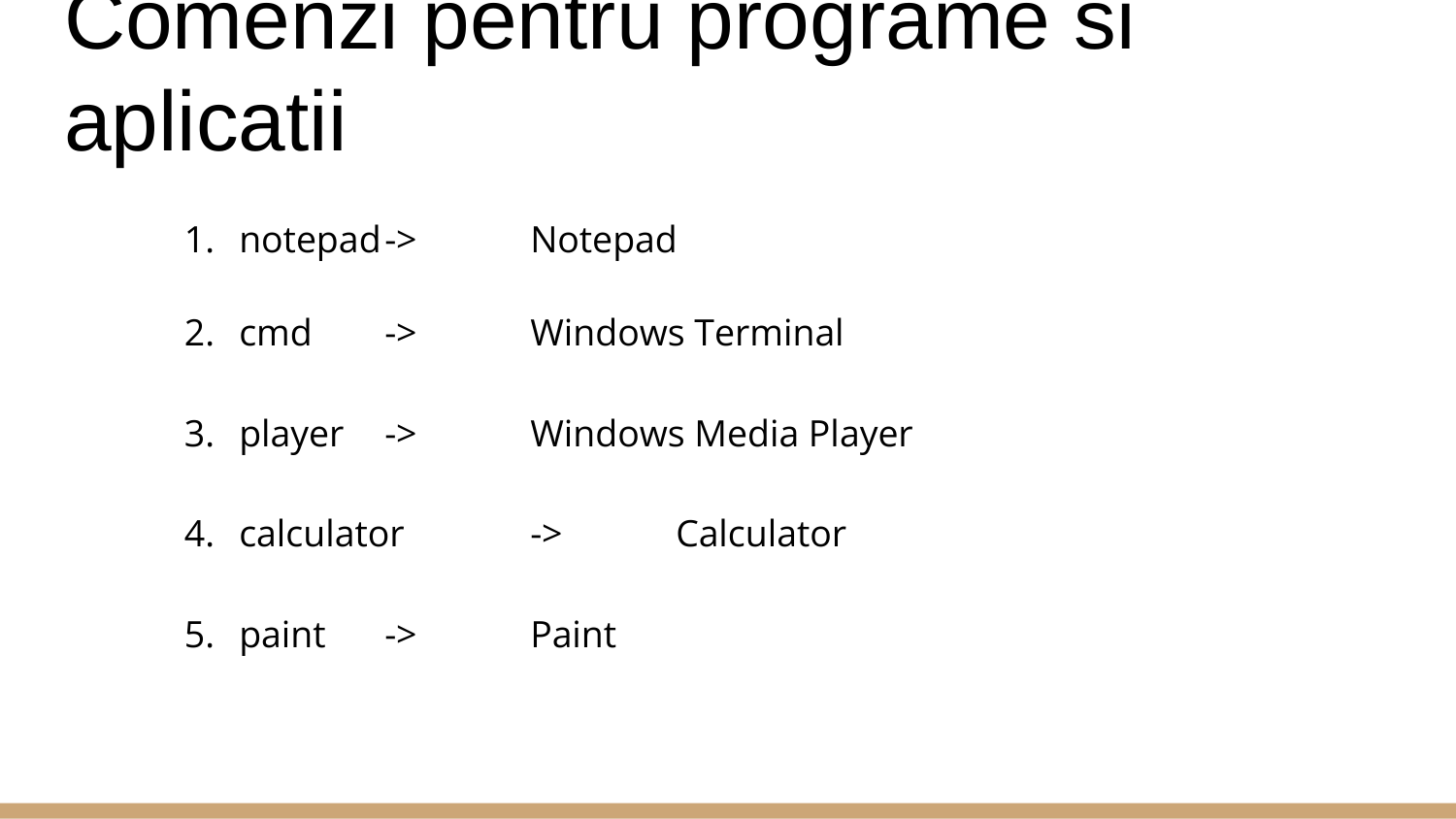

# Comenzi pentru programe si aplicatii
notepad	->	Notepad
cmd	->	Windows Terminal
player	->	Windows Media Player
calculator	->	Calculator
paint	->	Paint